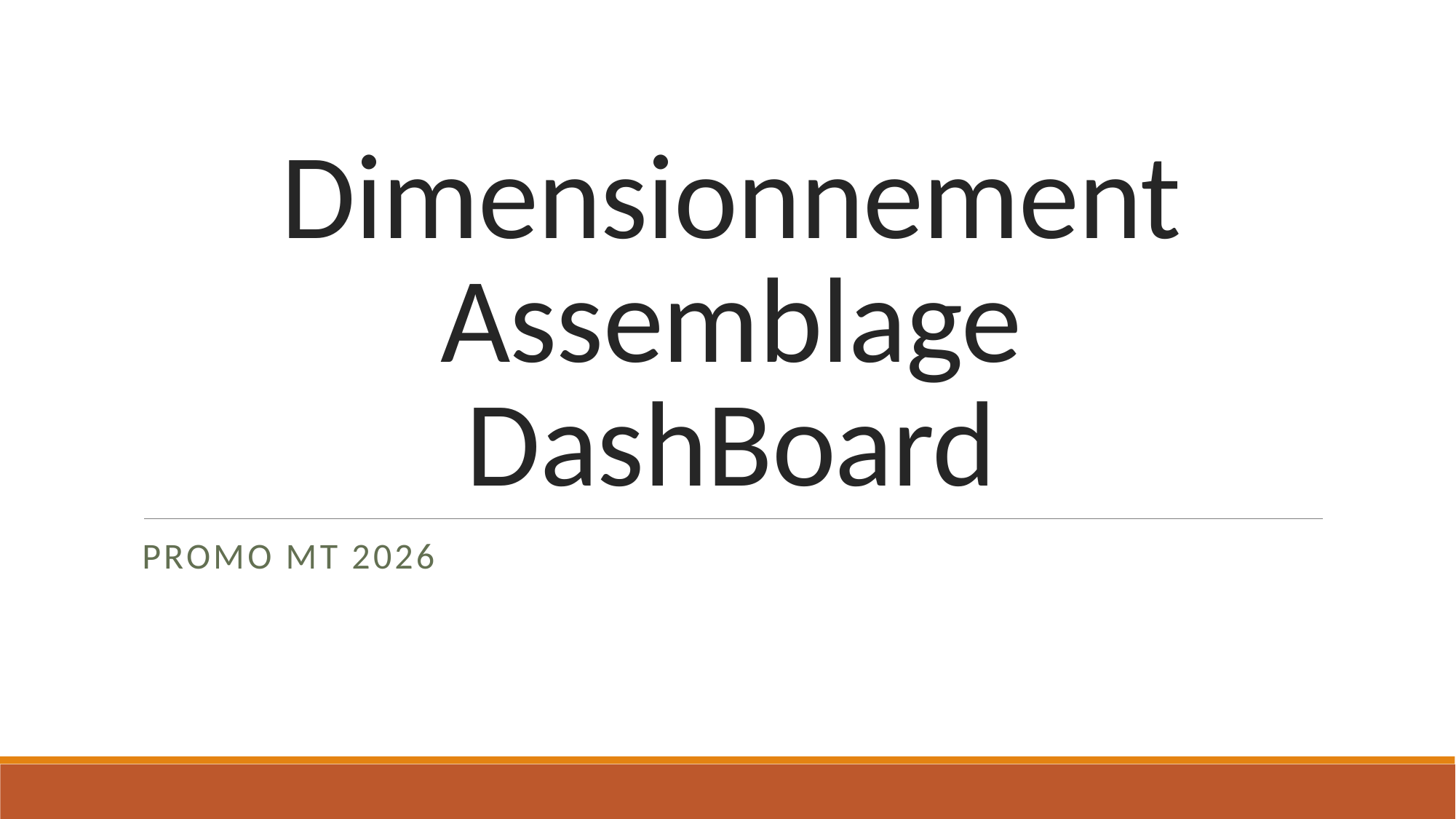

# Dimensionnement Assemblage DashBoard
Promo MT 2026